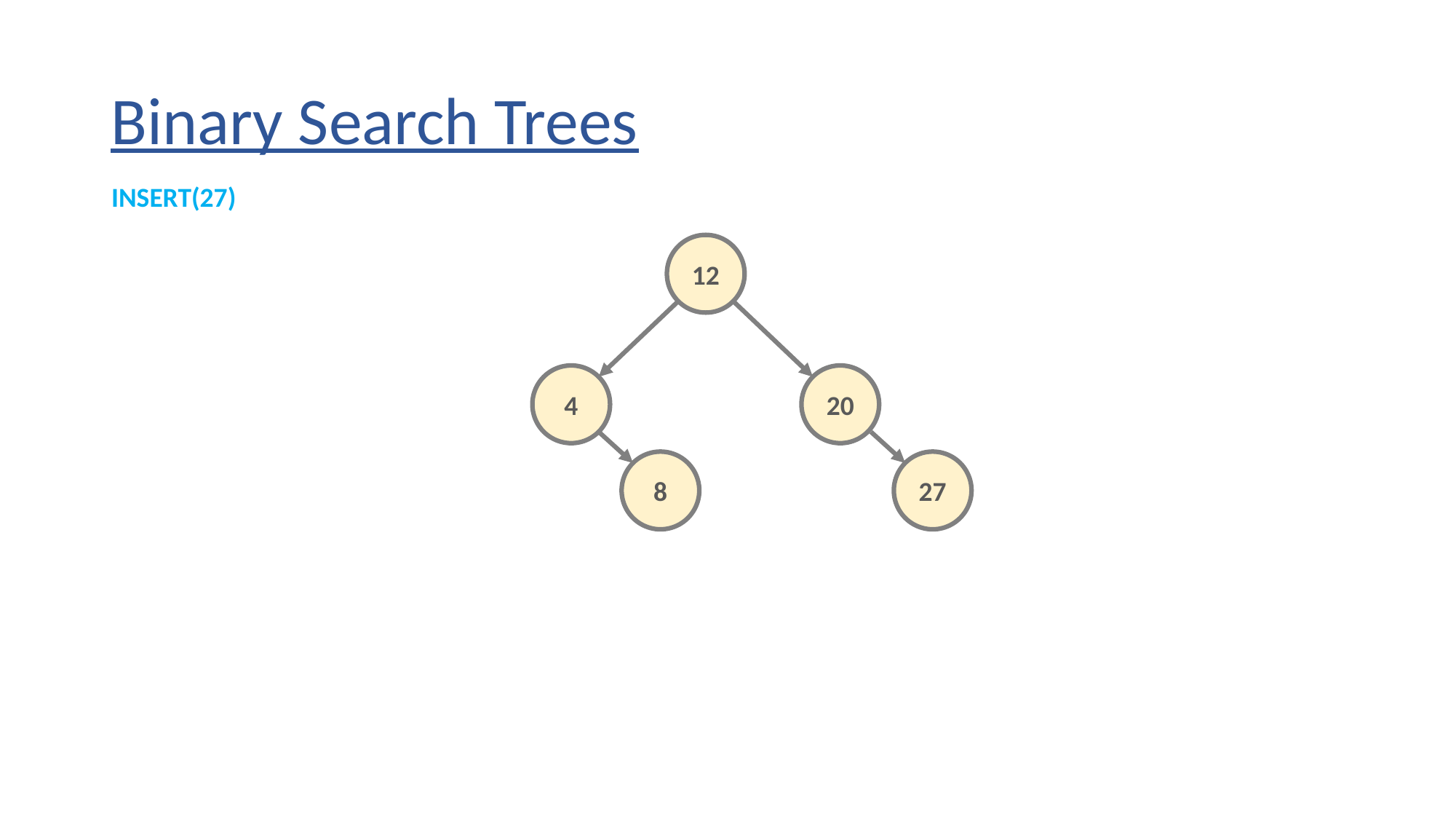

# Binary Search Trees
INSERT(27)
12
4
20
8
27